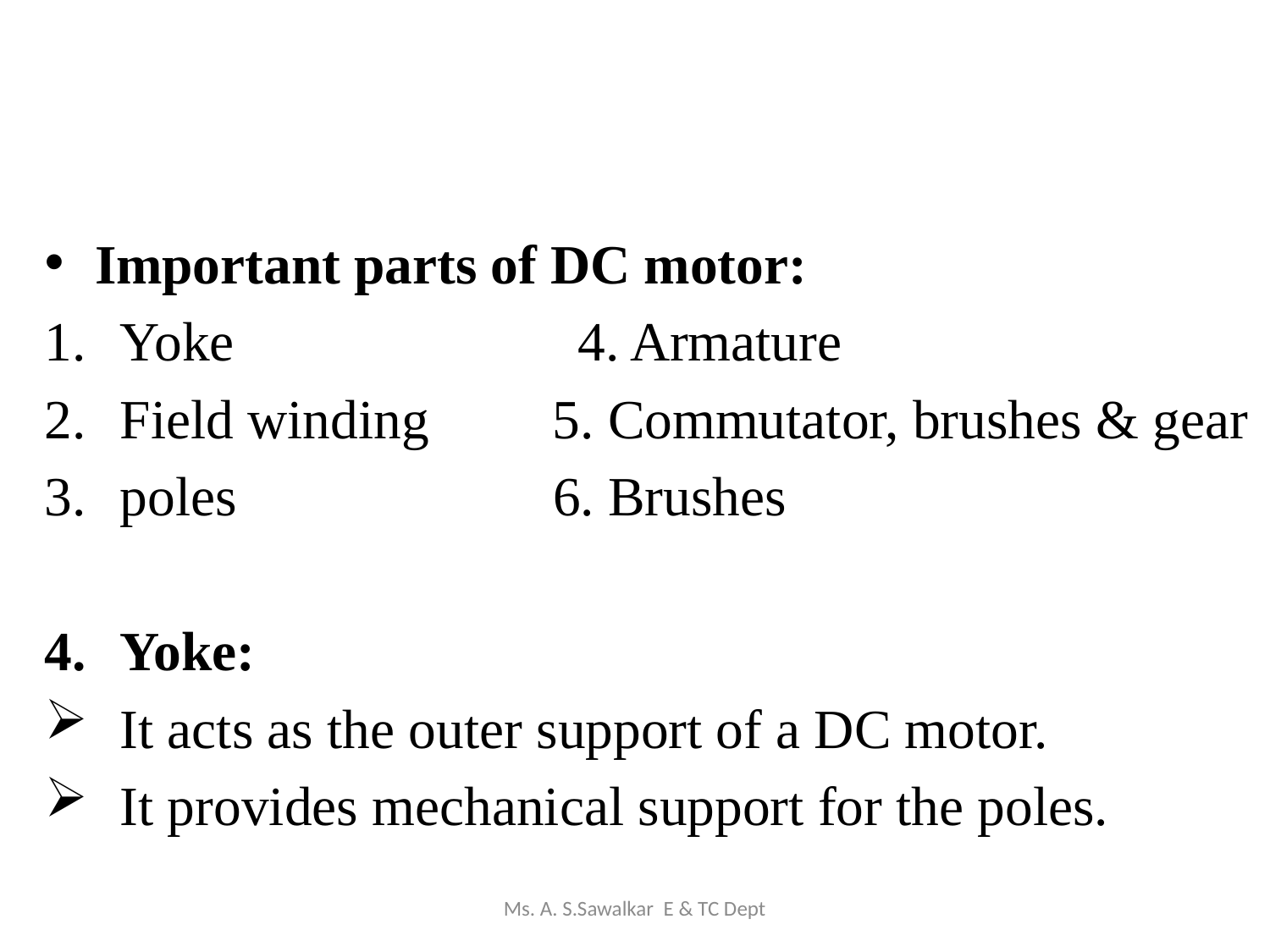

#
Important parts of DC motor:
Yoke                         4. Armature
Field winding         5. Commutator, brushes & gear
poles                       6. Brushes

Yoke:
It acts as the outer support of a DC motor.
It provides mechanical support for the poles.
Ms. A. S.Sawalkar  E & TC Dept